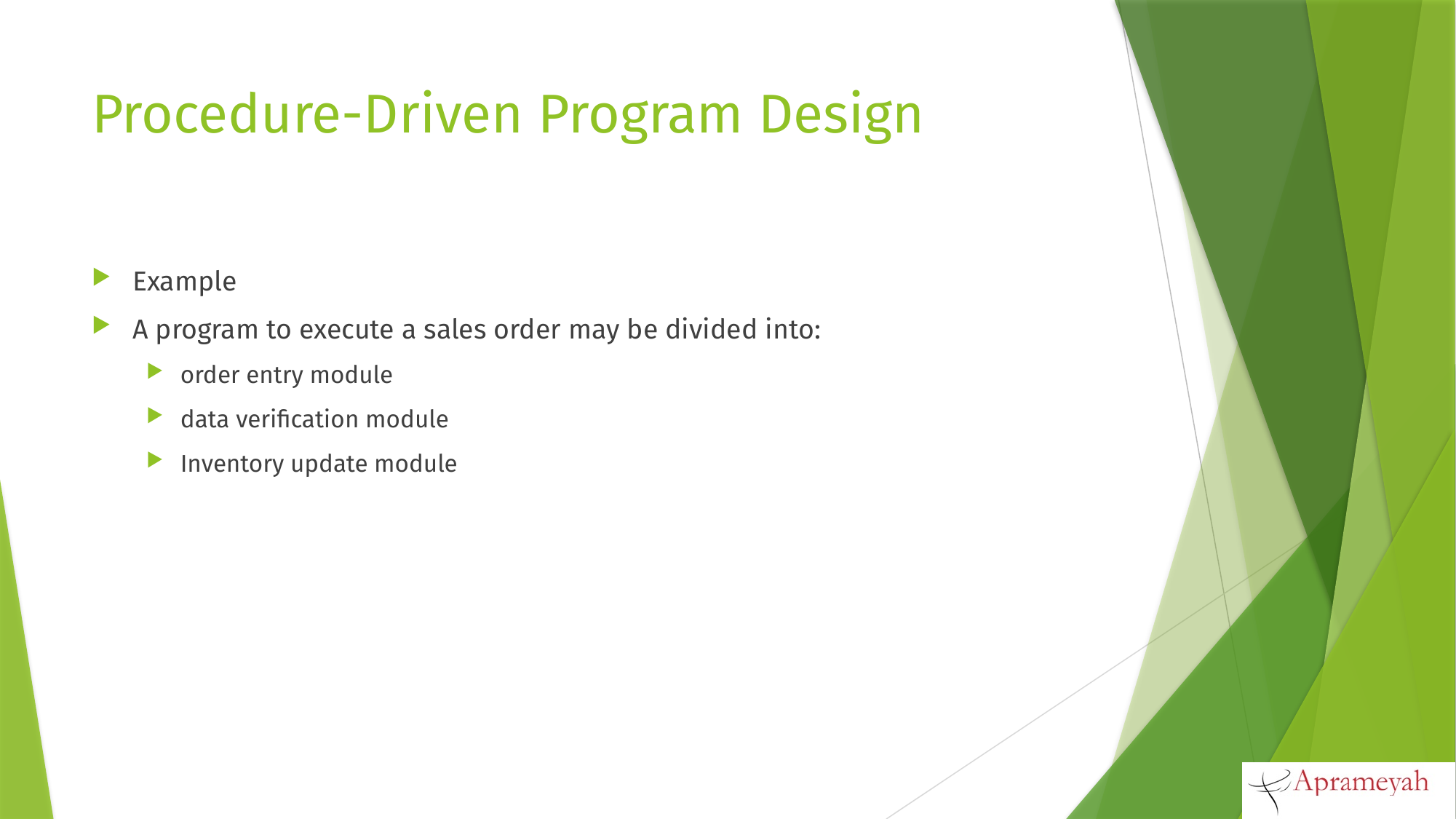

# Procedure-Driven Program Design
Example
A program to execute a sales order may be divided into:
order entry module
data verification module
Inventory update module